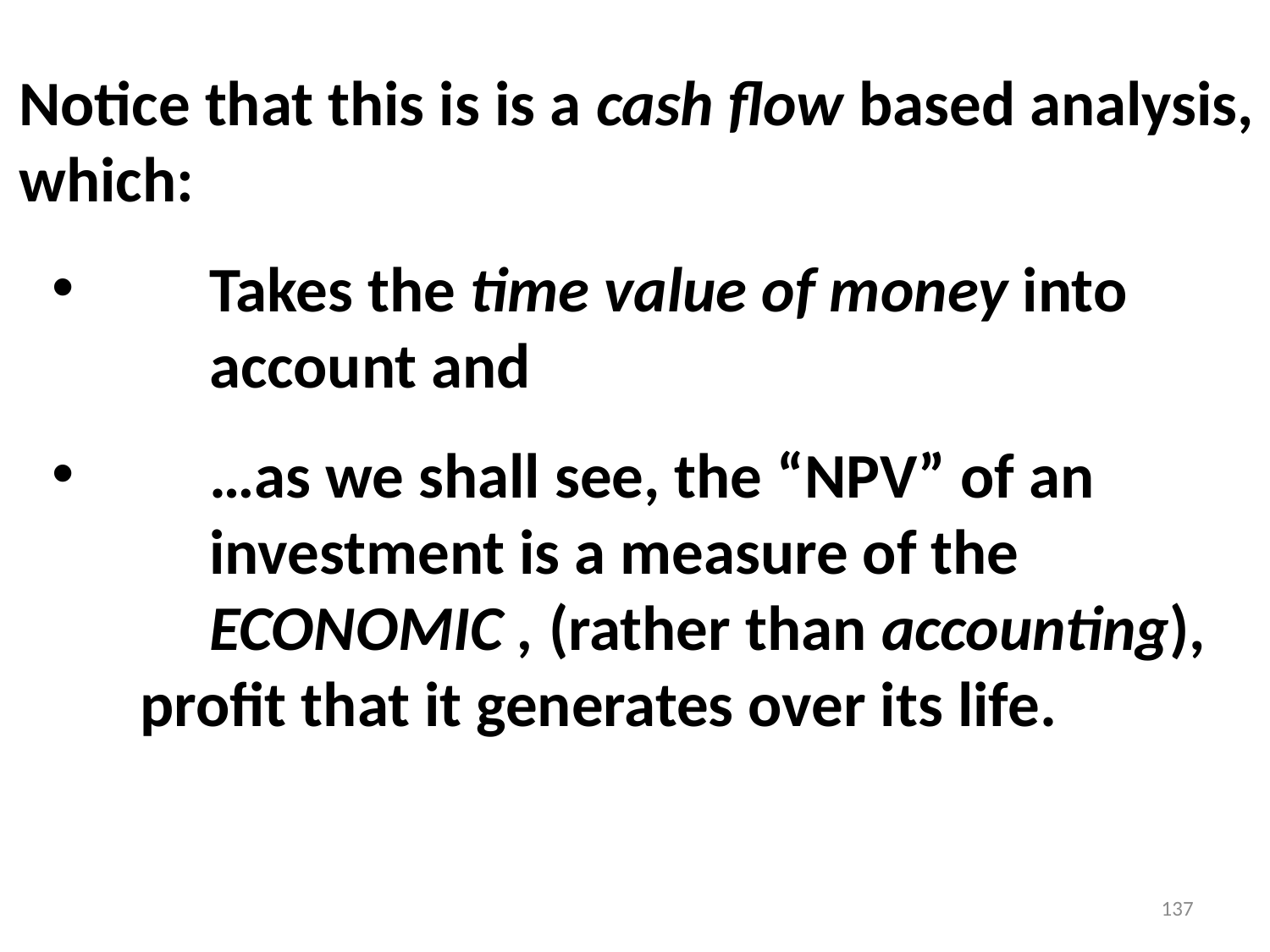

Notice that this is is a cash flow based analysis,
which:

  	Takes the time value of money into
	account and

  	…as we shall see, the “NPV” of an
	investment is a measure of the
	ECONOMIC , (rather than accounting),
    profit that it generates over its life.
									   .
137